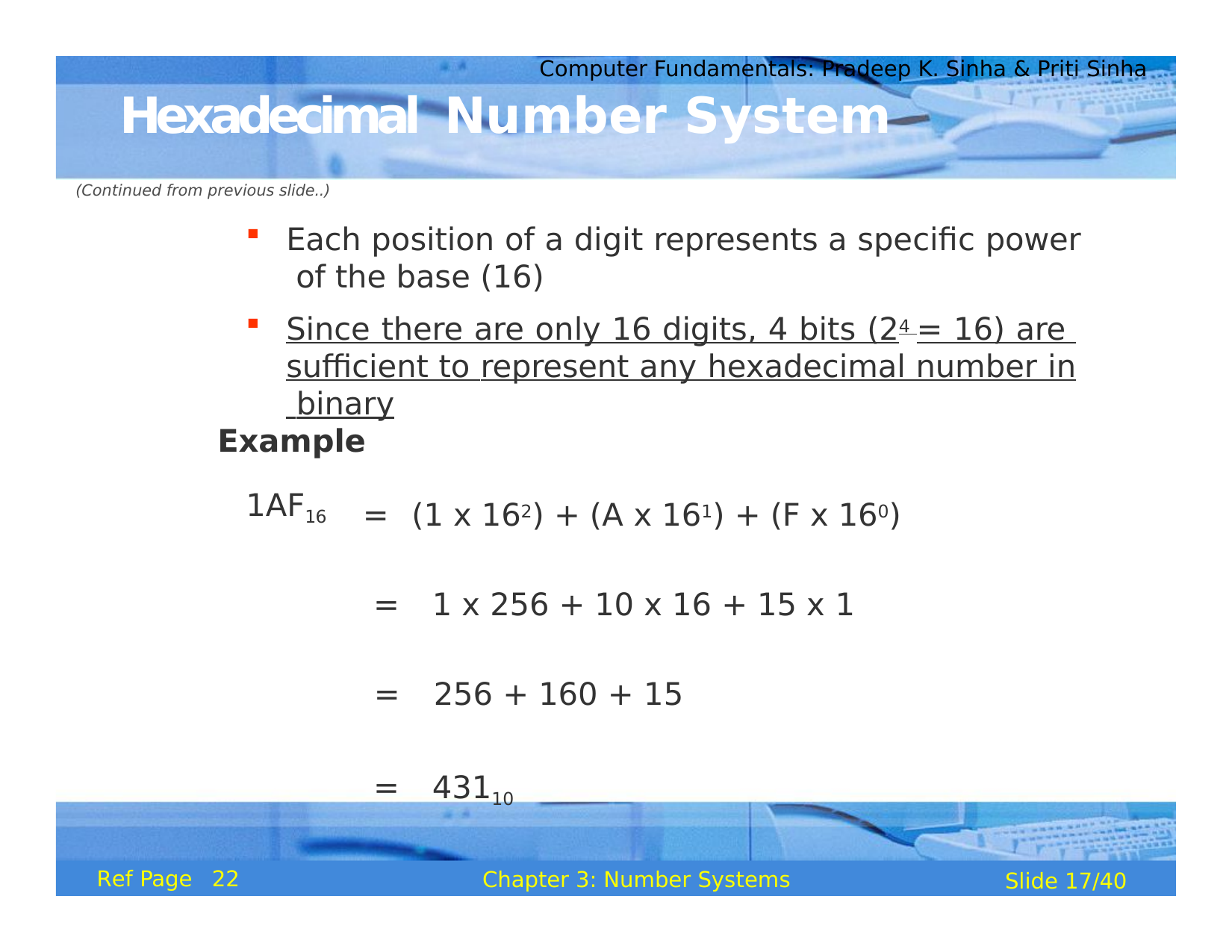

Computer Fundamentals: Pradeep K. Sinha & Priti Sinha
# Hexadecimal  Number System
(Continued from previous slide..)

Each position of a digit represents a specific power  of the base (16)
Since there are only 16 digits, 4 bits (24 = 16) are  sufficient to represent any hexadecimal number in  binary
Example
=	(1 x 162) + (A x 161) + (F x 160)
=	1 x 256 + 10 x 16 + 15 x 1
=	256 + 160 + 15
=	43110
1AF16

Ref Page	22
Chapter 3: Number Systems
Slide 17/40